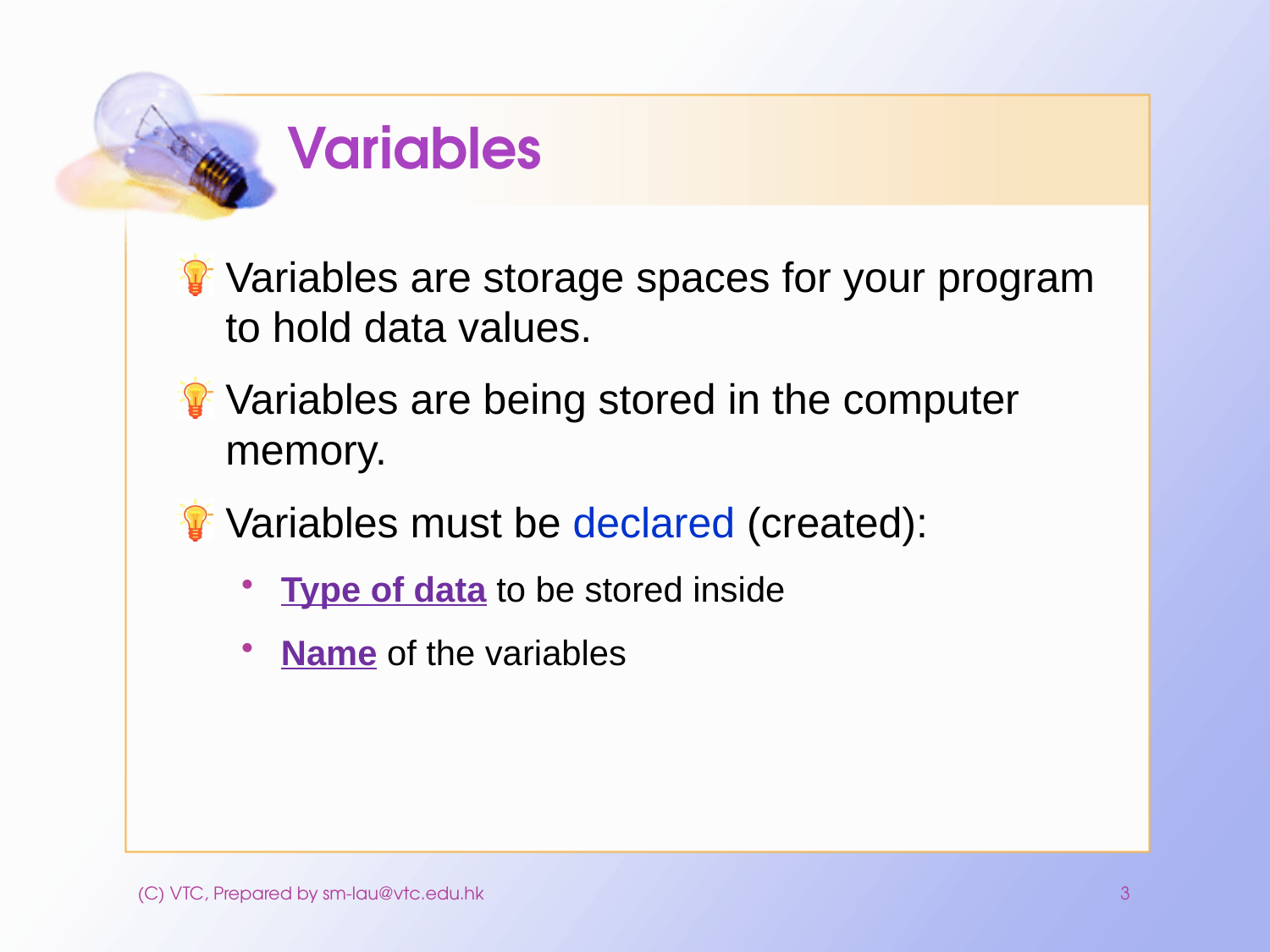

# Variables
Variables are storage spaces for your program to hold data values.
Variables are being stored in the computer memory.
Variables must be declared (created):
Type of data to be stored inside
Name of the variables

(C) VTC, Prepared by sm-lau@vtc.edu.hk
3